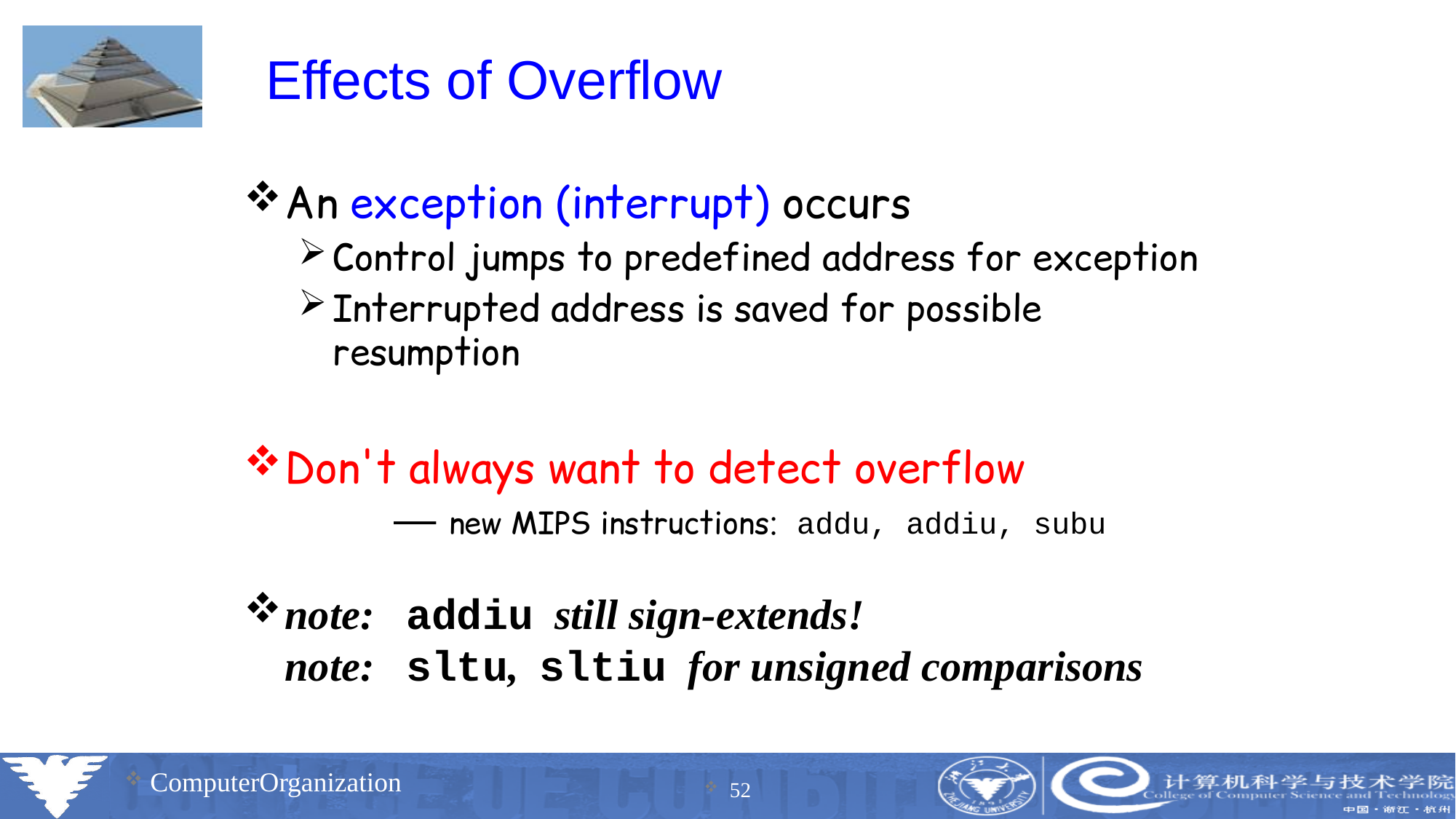

# Effects of Overflow

An exception (interrupt) occurs
Control jumps to predefined address for exception
Interrupted address is saved for possible resumption

Don't always want to detect overflow
	— new MIPS instructions:  addu, addiu, subu
note:   addiu  still sign-extends!
note:   sltu,  sltiu  for unsigned comparisons